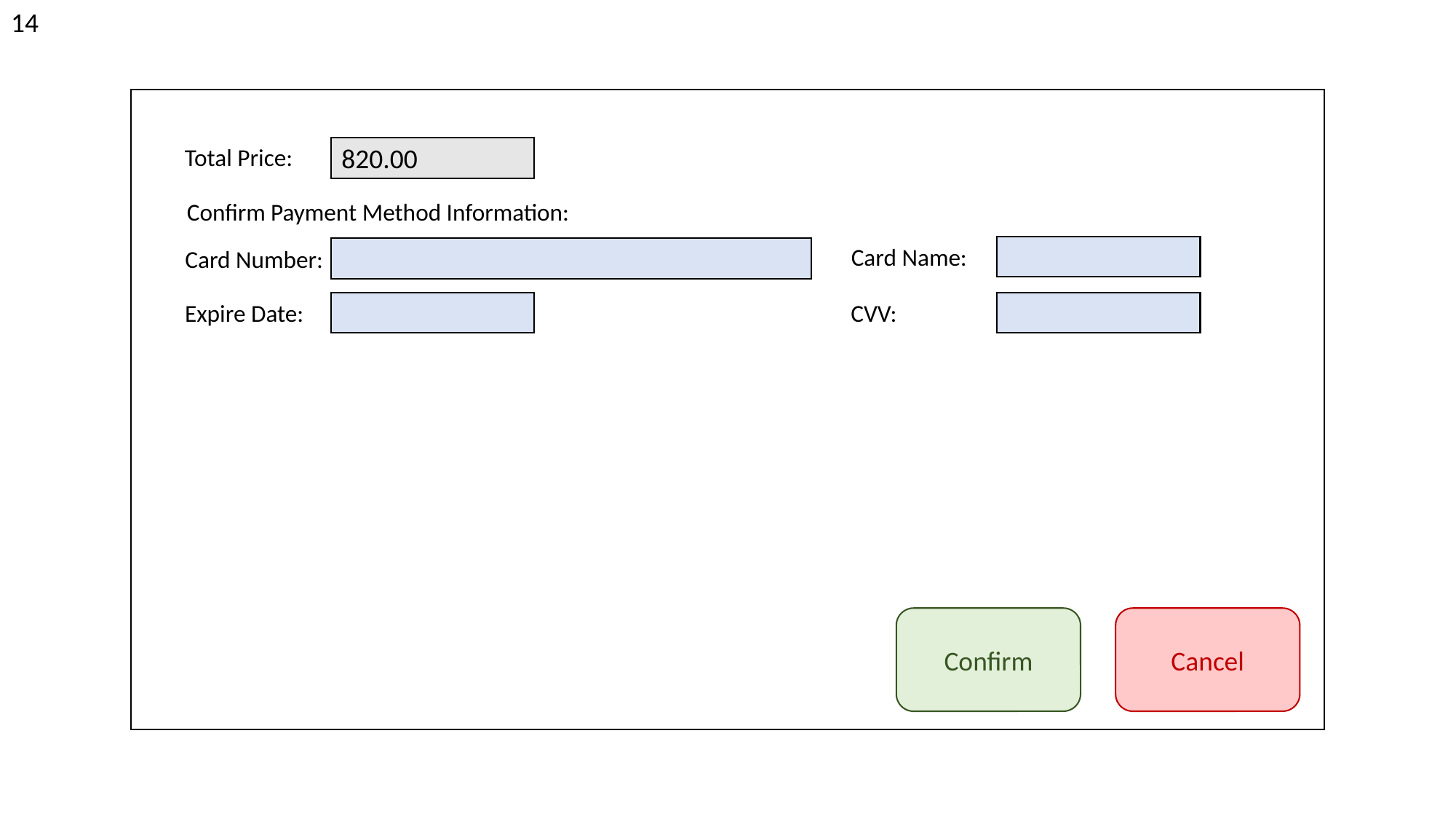

14

Total Price:
820.00
Confirm Payment Method Information:
Card Name:

Card Number:

Expire Date:

CVV:

Confirm
Cancel